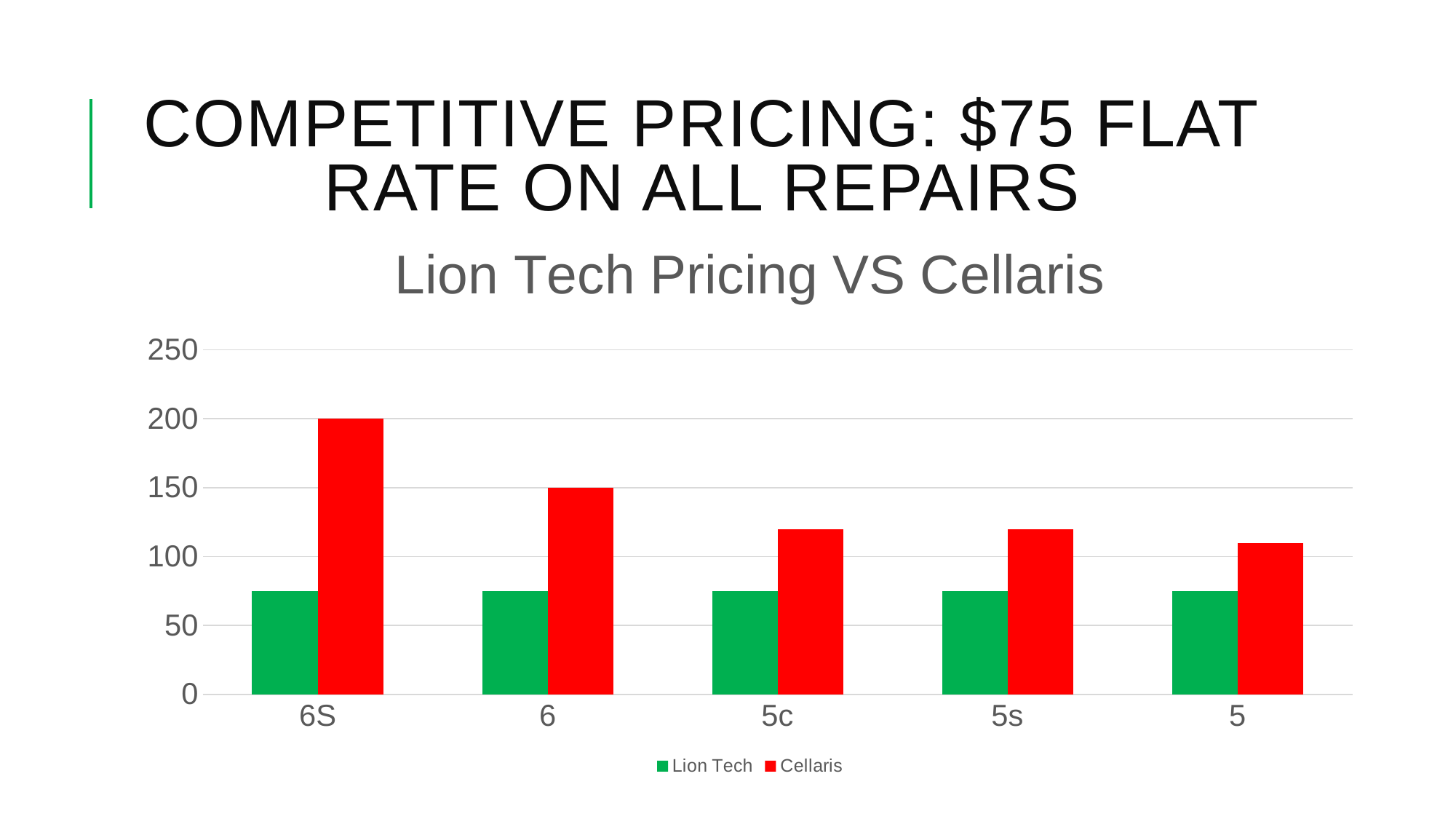

# Competitive pricing: $75 flat rate on all repairs

### Chart: Lion Tech Pricing VS Cellaris

| Category | Lion Tech | Cellaris |
|---|---|---|
| 6S | 75.0 | 199.99 |
| 6 | 75.0 | 149.99 |
| 5c | 75.0 | 119.99 |
| 5s | 75.0 | 119.99 |
| 5 | 75.0 | 109.99 |